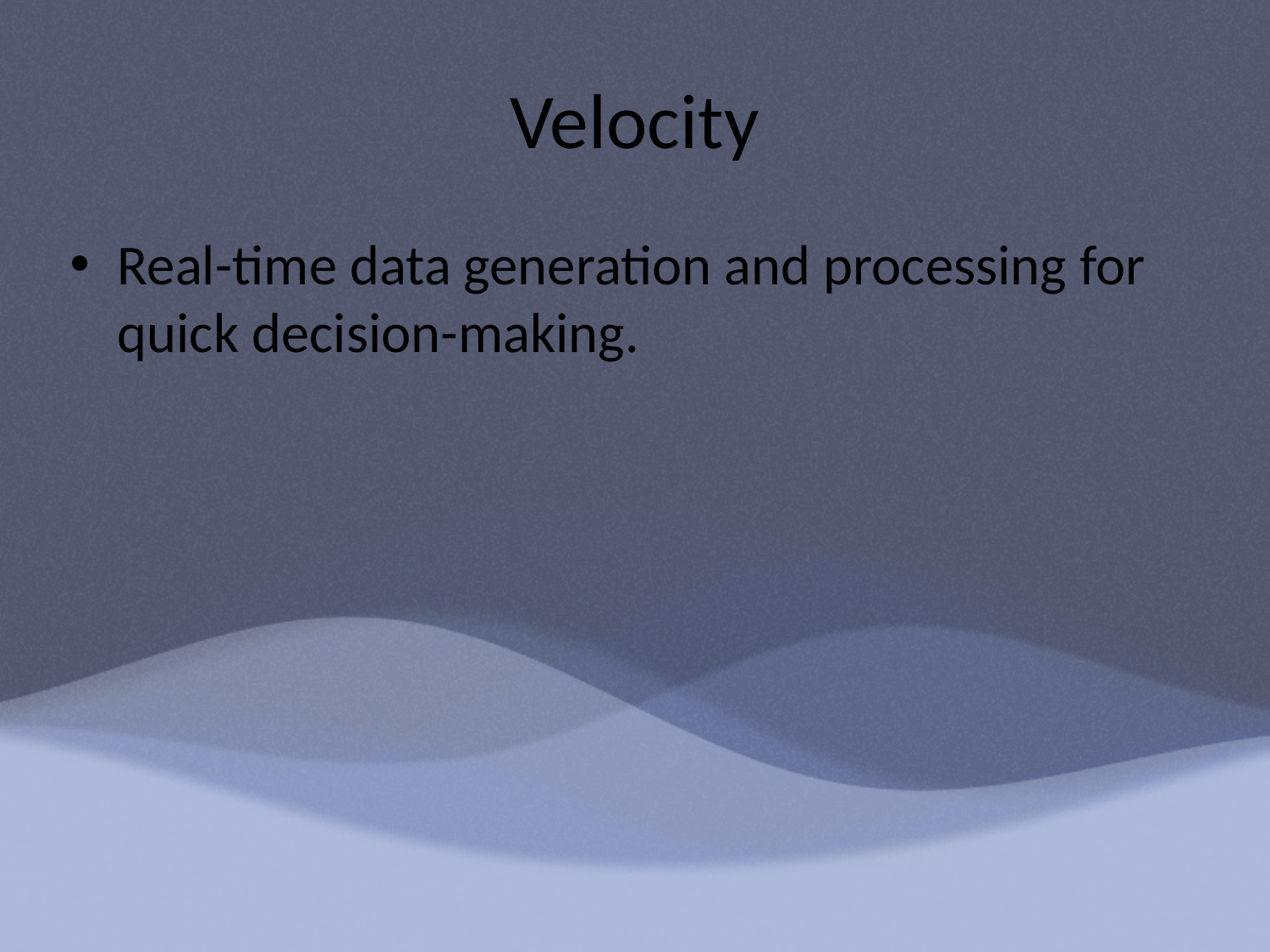

# Velocity
Real-time data generation and processing for quick decision-making.